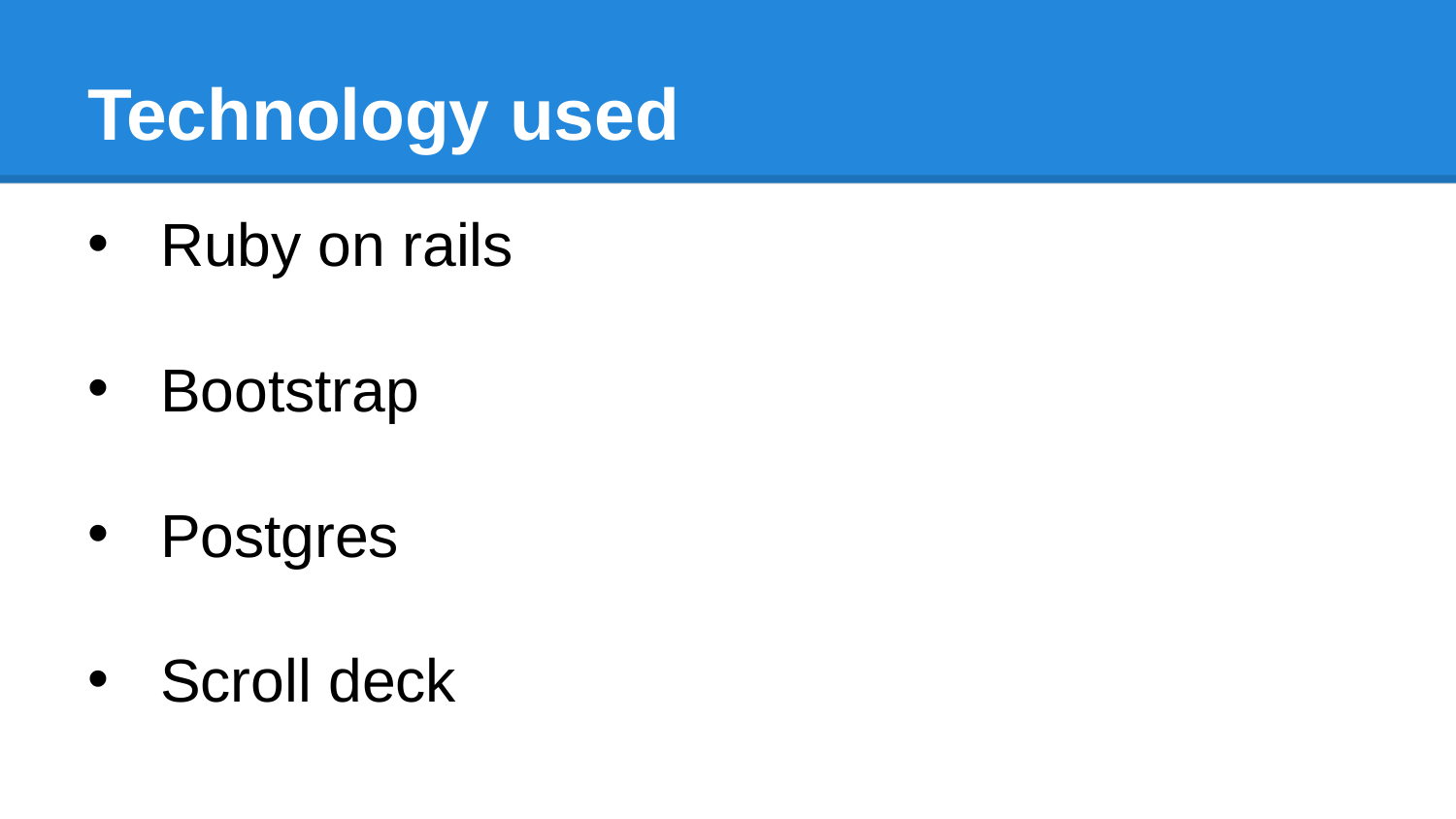

# Technology used
Ruby on rails

Bootstrap

Postgres

Scroll deck